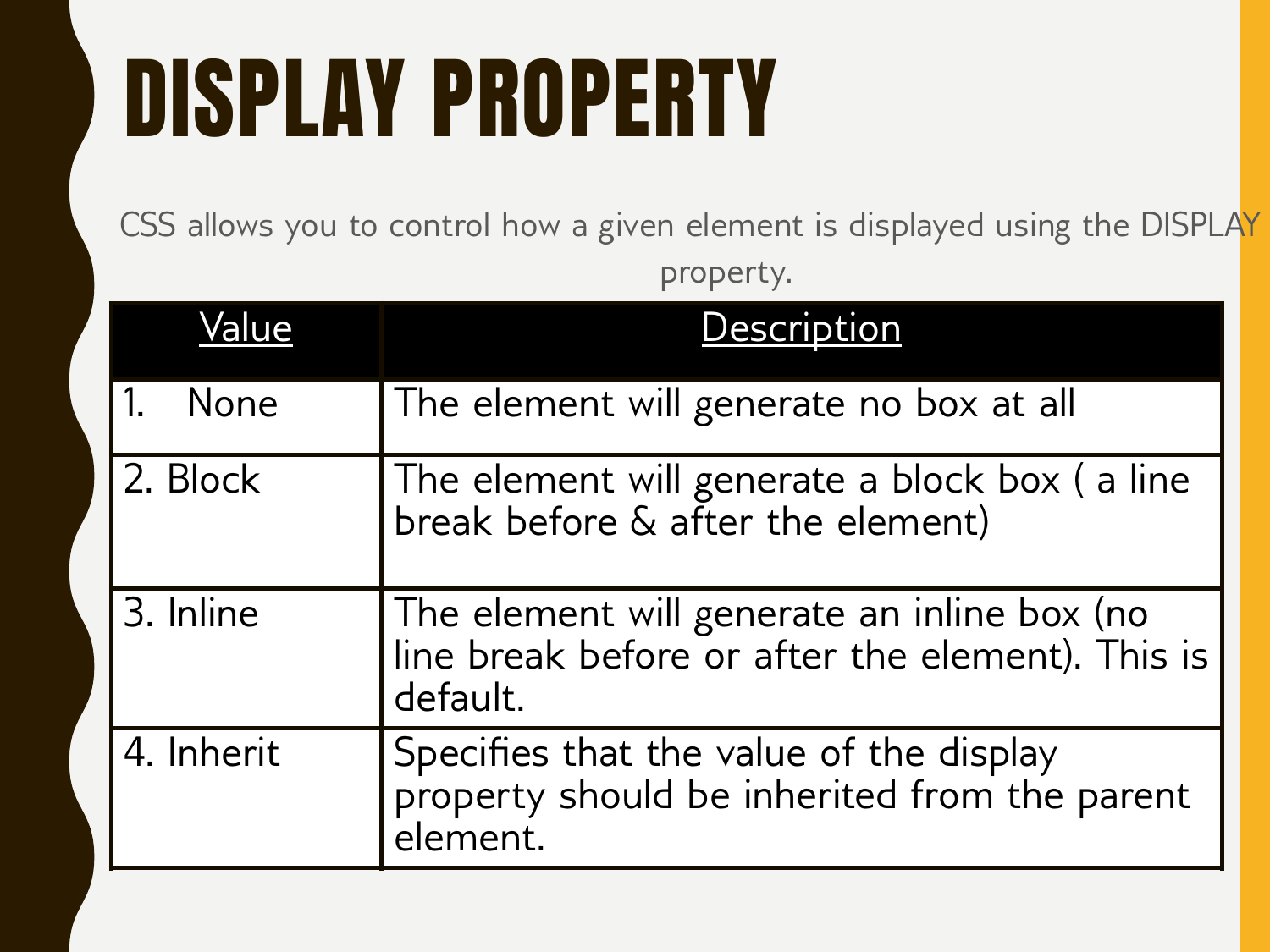

# DISPLAY PROPERTY
CSS allows you to control how a given element is displayed using the DISPLAY property.

| Value | Description |
| --- | --- |
| None | The element will generate no box at all |
| 2. Block | The element will generate a block box ( a line break before & after the element) |
| 3. Inline | The element will generate an inline box (no line break before or after the element). This is default. |
| 4. Inherit | Specifies that the value of the display property should be inherited from the parent element. |